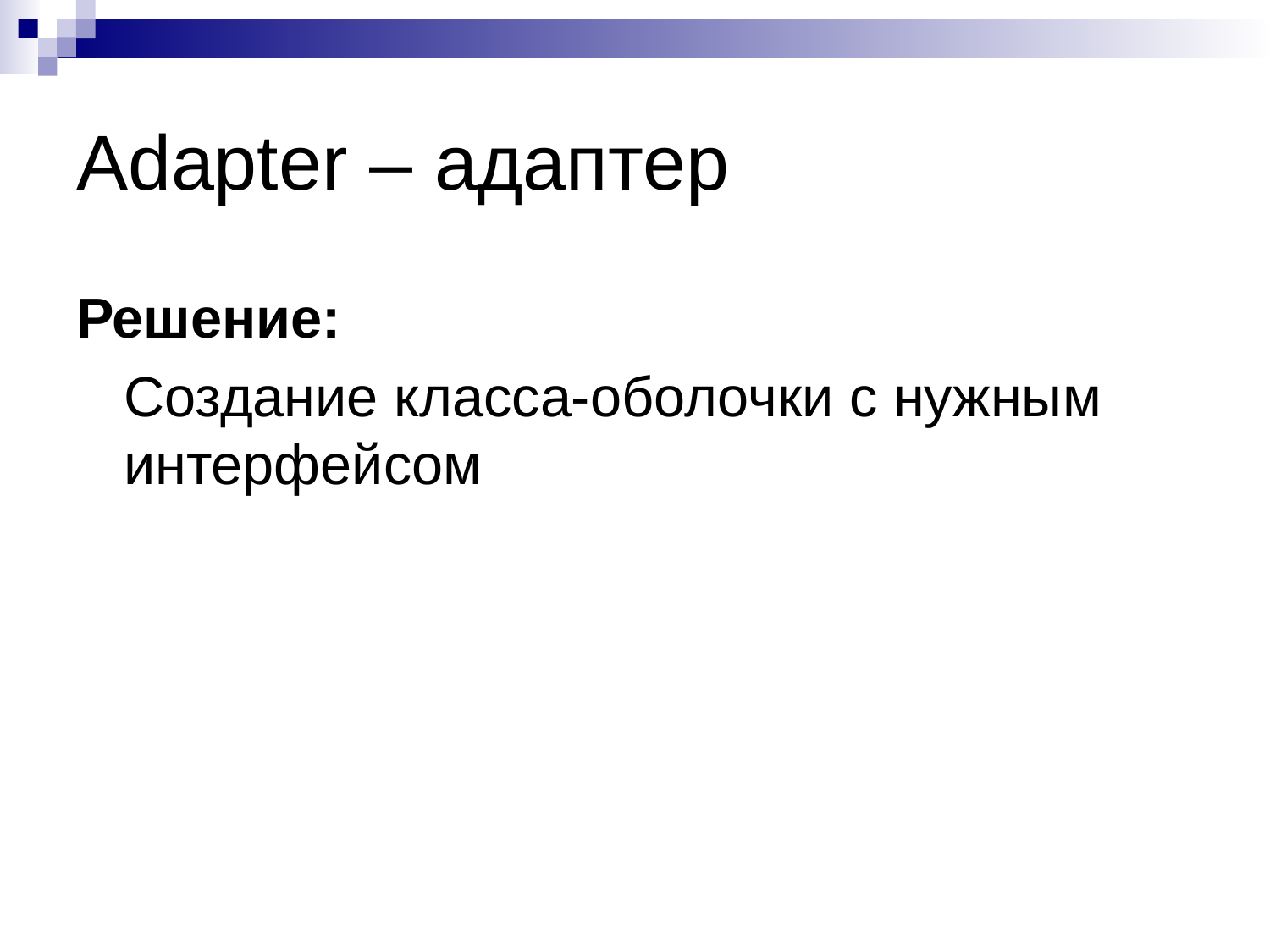

# Adapter – адаптер
Решение:
	Создание класса-оболочки с нужным интерфейсом